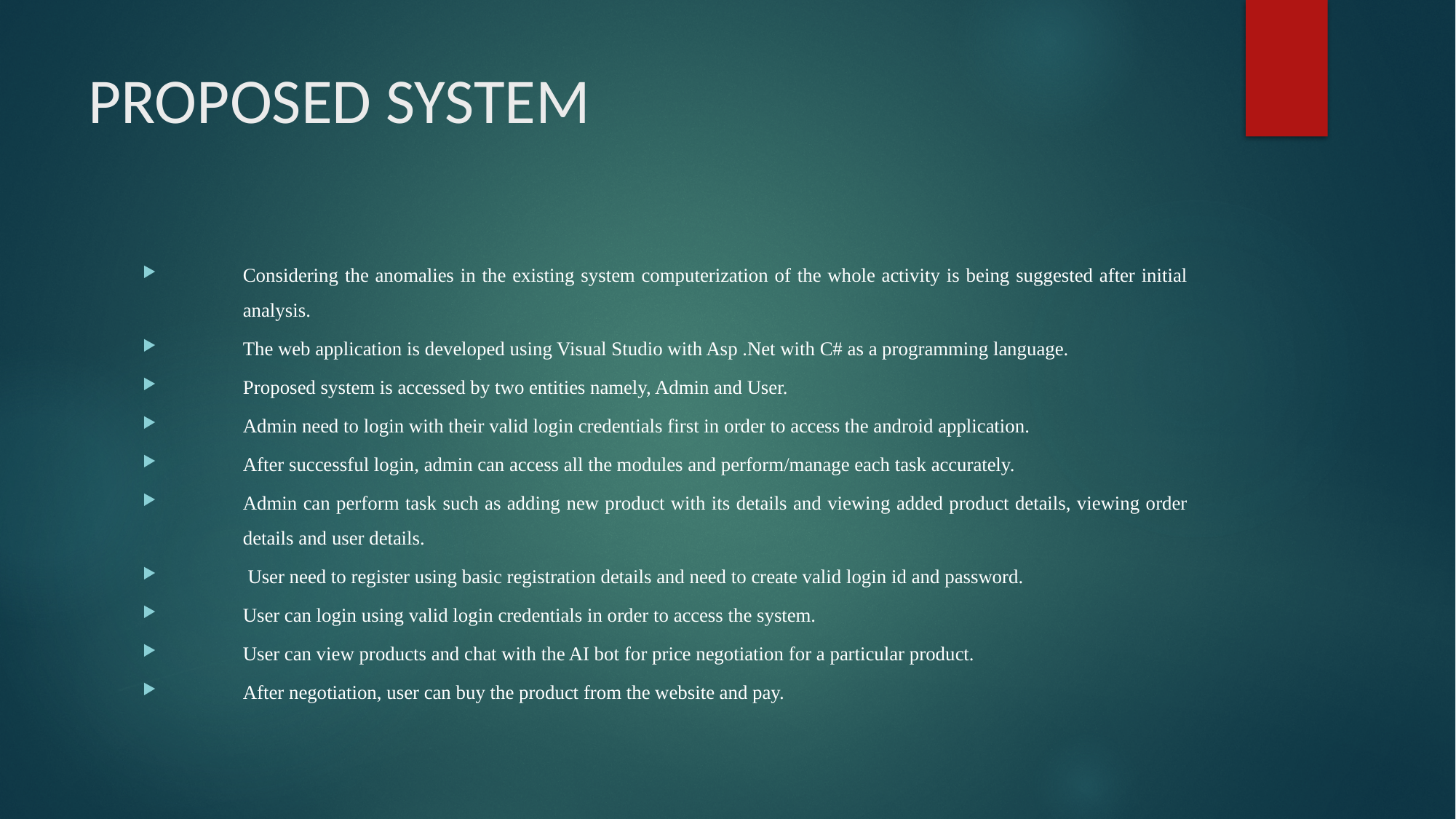

# PROPOSED SYSTEM
Considering the anomalies in the existing system computerization of the whole activity is being suggested after initial analysis.
The web application is developed using Visual Studio with Asp .Net with C# as a programming language.
Proposed system is accessed by two entities namely, Admin and User.
Admin need to login with their valid login credentials first in order to access the android application.
After successful login, admin can access all the modules and perform/manage each task accurately.
Admin can perform task such as adding new product with its details and viewing added product details, viewing order details and user details.
 User need to register using basic registration details and need to create valid login id and password.
User can login using valid login credentials in order to access the system.
User can view products and chat with the AI bot for price negotiation for a particular product.
After negotiation, user can buy the product from the website and pay.